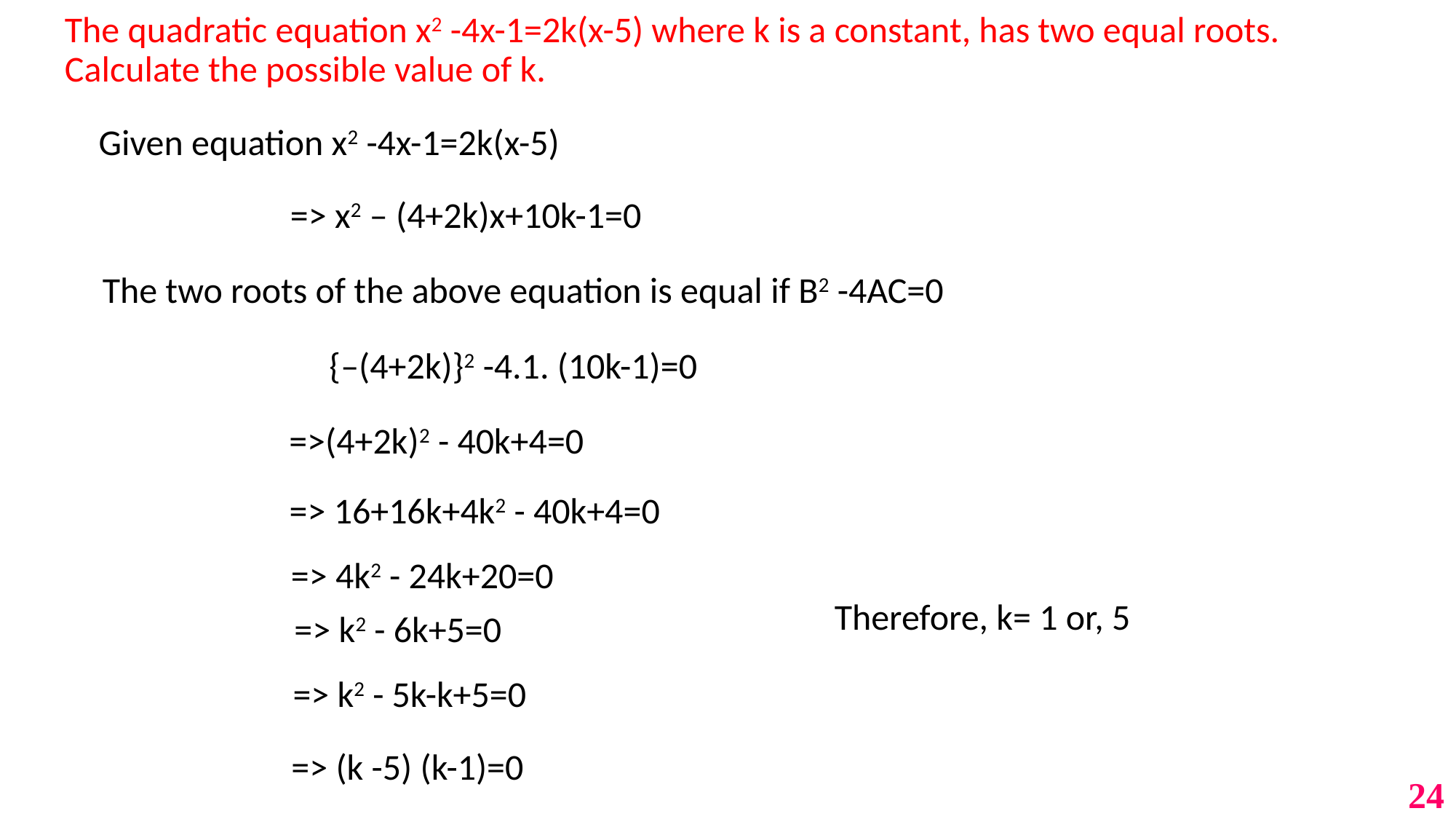

# The quadratic equation x2 -4x-1=2k(x-5) where k is a constant, has two equal roots. Calculate the possible value of k.
Given equation x2 -4x-1=2k(x-5)
=> x2 – (4+2k)x+10k-1=0
The two roots of the above equation is equal if B2 -4AC=0
{–(4+2k)}2 -4.1. (10k-1)=0
=>(4+2k)2 - 40k+4=0
=> 16+16k+4k2 - 40k+4=0
=> 4k2 - 24k+20=0
Therefore, k= 1 or, 5
=> k2 - 6k+5=0
=> k2 - 5k-k+5=0
=> (k -5) (k-1)=0
24